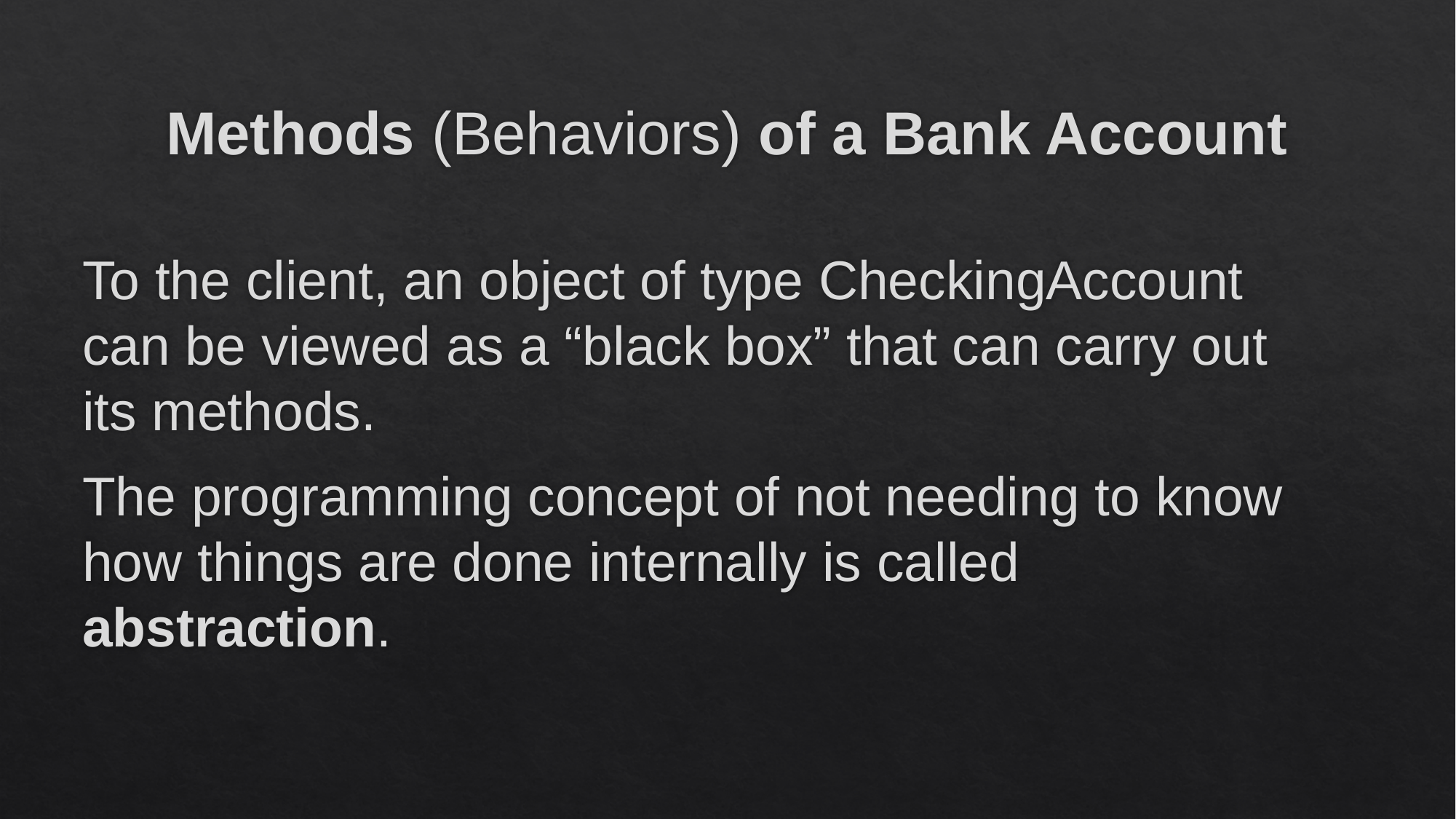

# Methods (Behaviors) of a Bank Account
To the client, an object of type CheckingAccount can be viewed as a “black box” that can carry out its methods.
The programming concept of not needing to know how things are done internally is called abstraction.